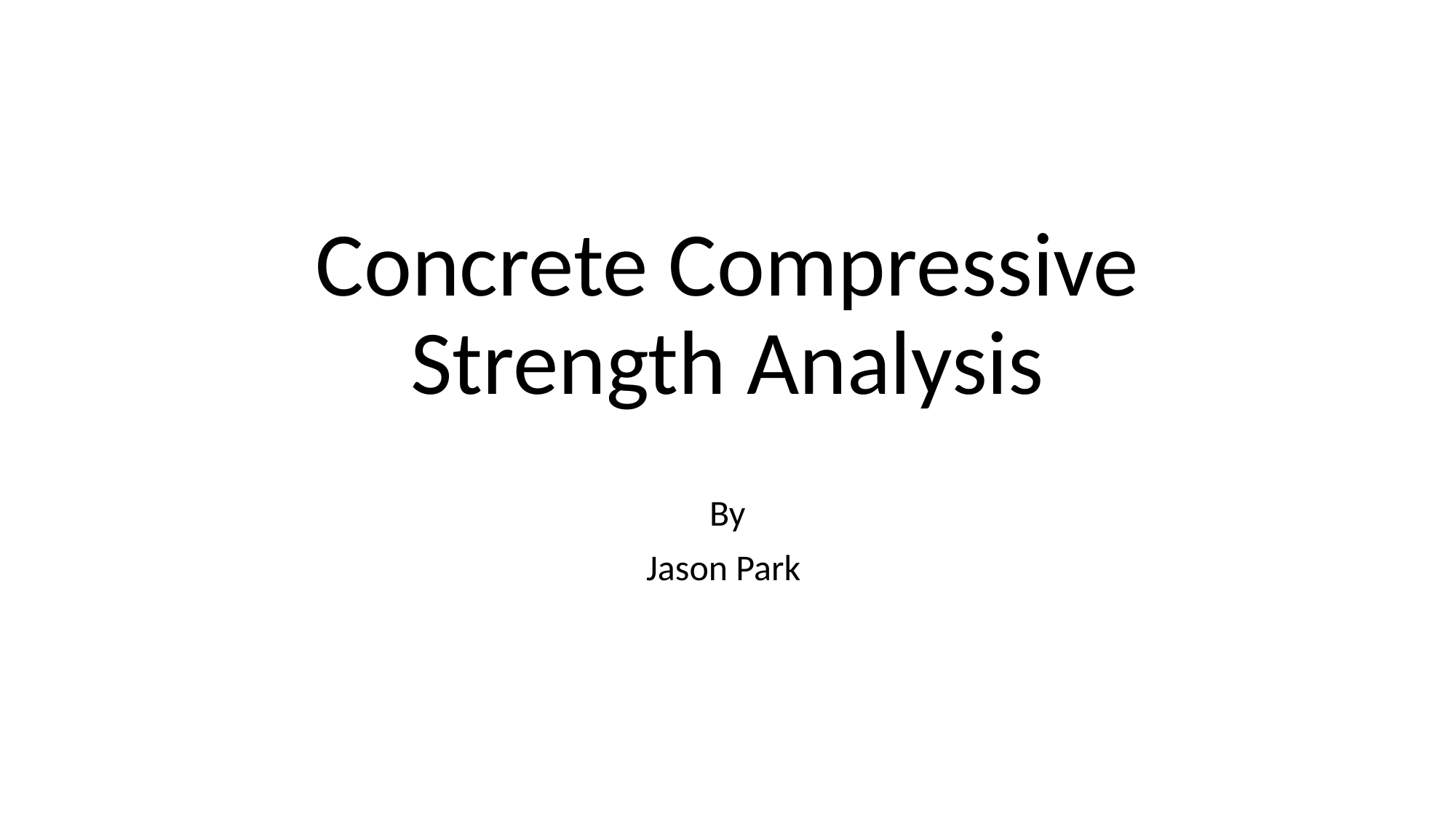

# Concrete Compressive Strength Analysis

By
Jason Park